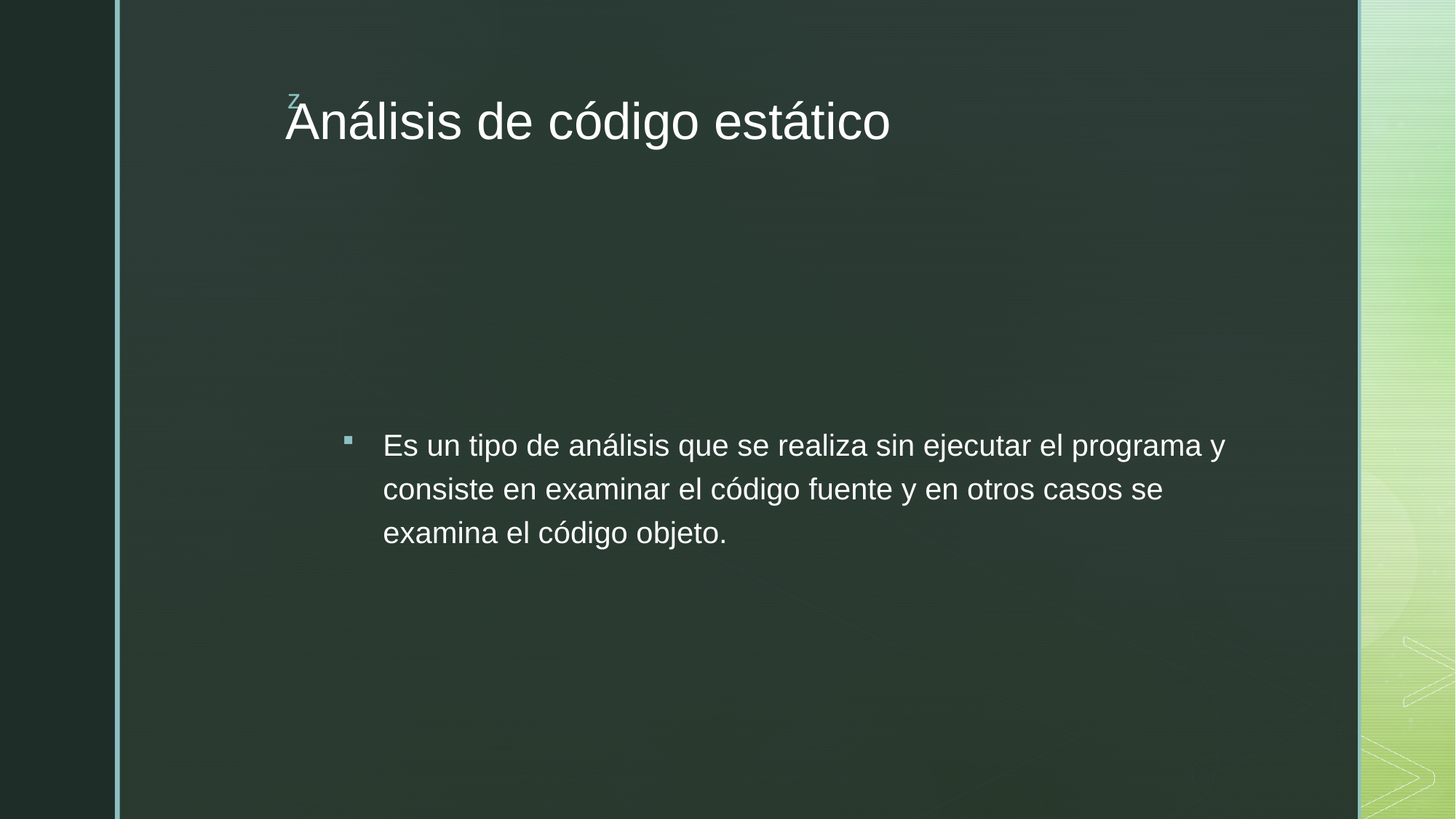

# Análisis de código estático
Es un tipo de análisis que se realiza sin ejecutar el programa y consiste en examinar el código fuente y en otros casos se examina el código objeto.